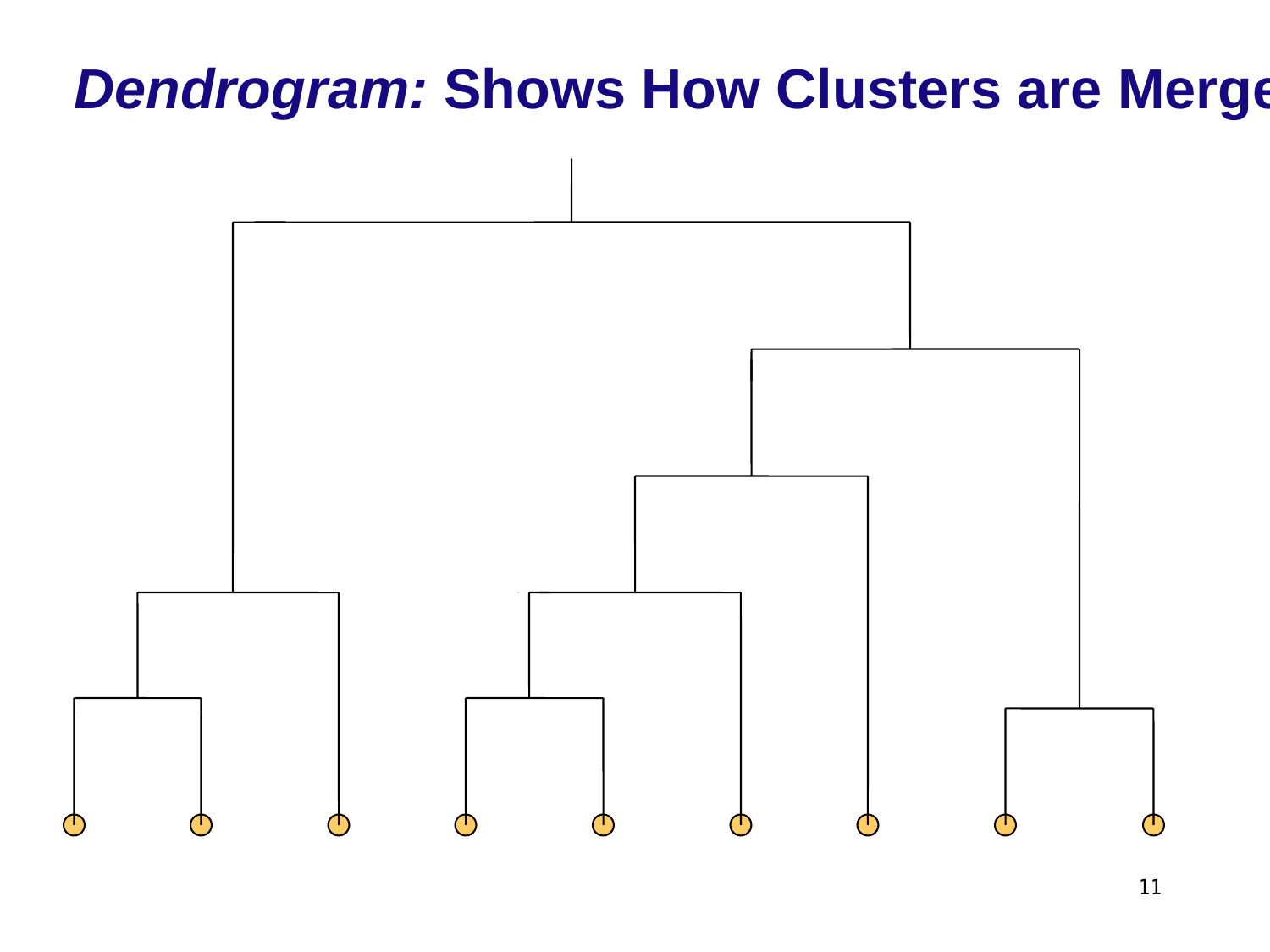

Dendrogram: Shows How Clusters are Merged

11